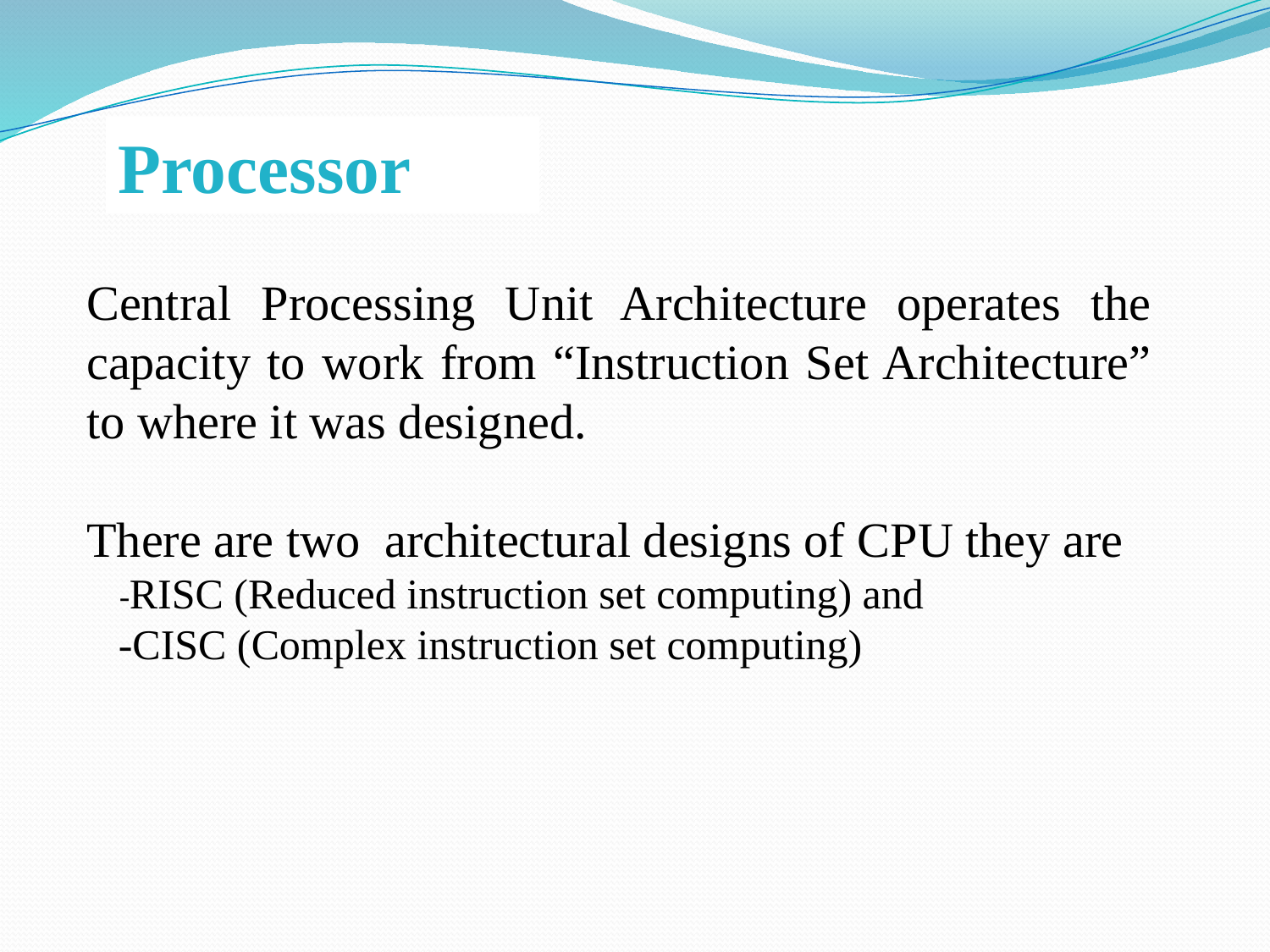

Processor
Central Processing Unit Architecture operates the capacity to work from “Instruction Set Architecture” to where it was designed.

There are two  architectural designs of CPU they are
    -RISC (Reduced instruction set computing) and
   -CISC (Complex instruction set computing)